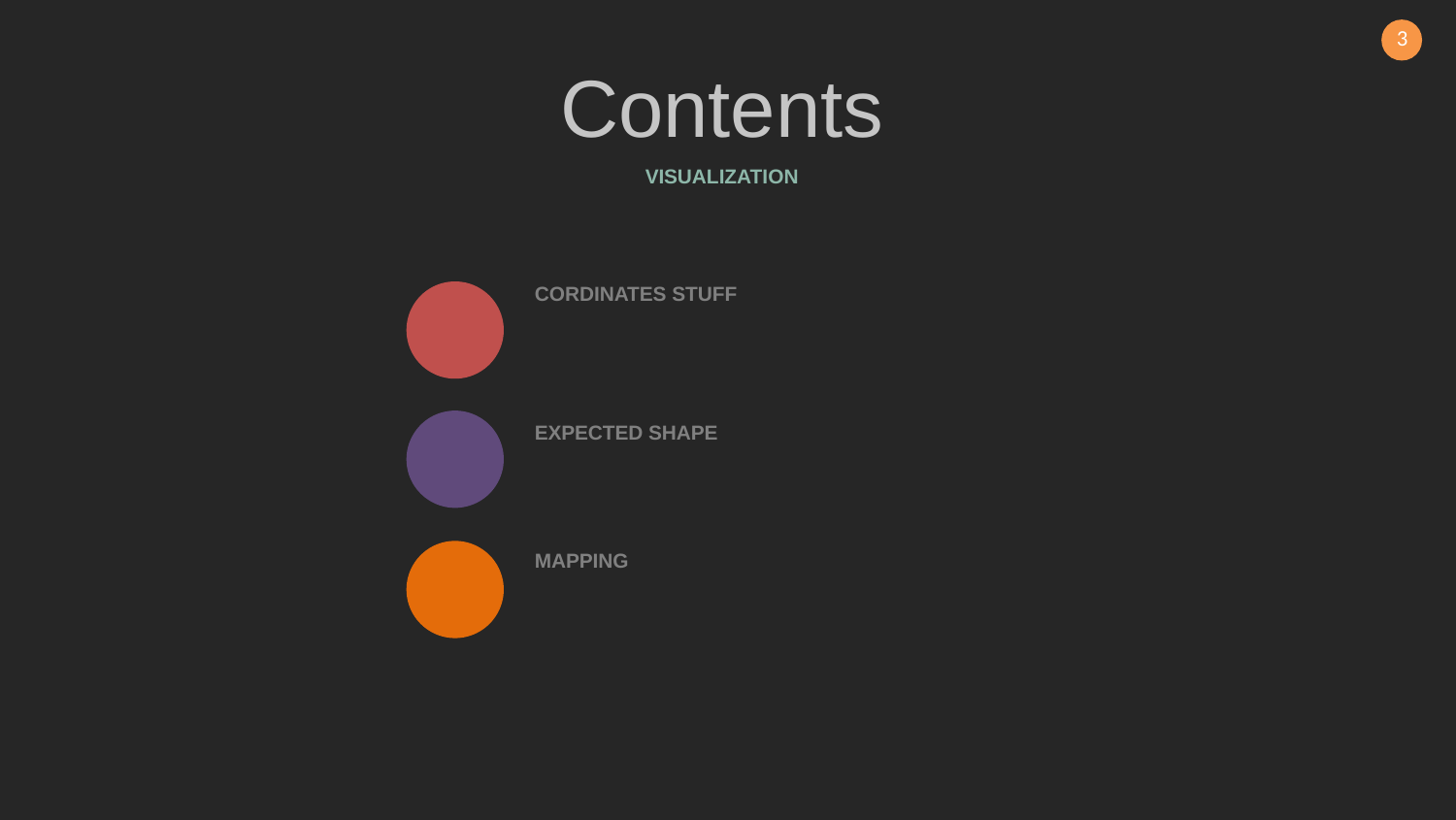

Contents
VISUALIZATION
CORDINATES STUFF

How to present cordinates, normal cordinate vs device cordinates.

EXPECTED SHAPE
Line, Column, Circle, Area,...
MAPPING

Mapping real points to devices point and drawing in component.